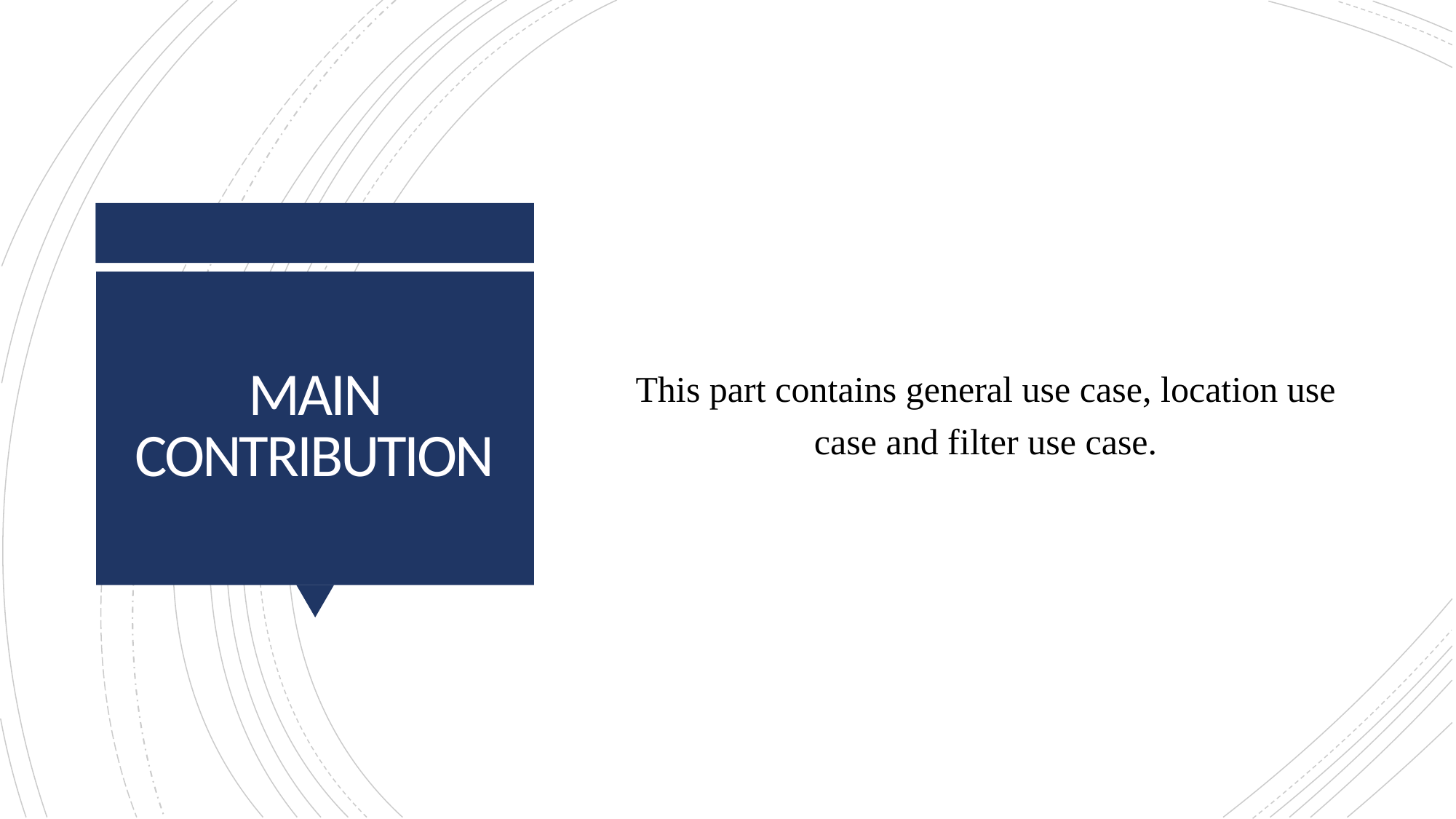

This part contains general use case, location use case and filter use case.
# MAIN CONTRIBUTION